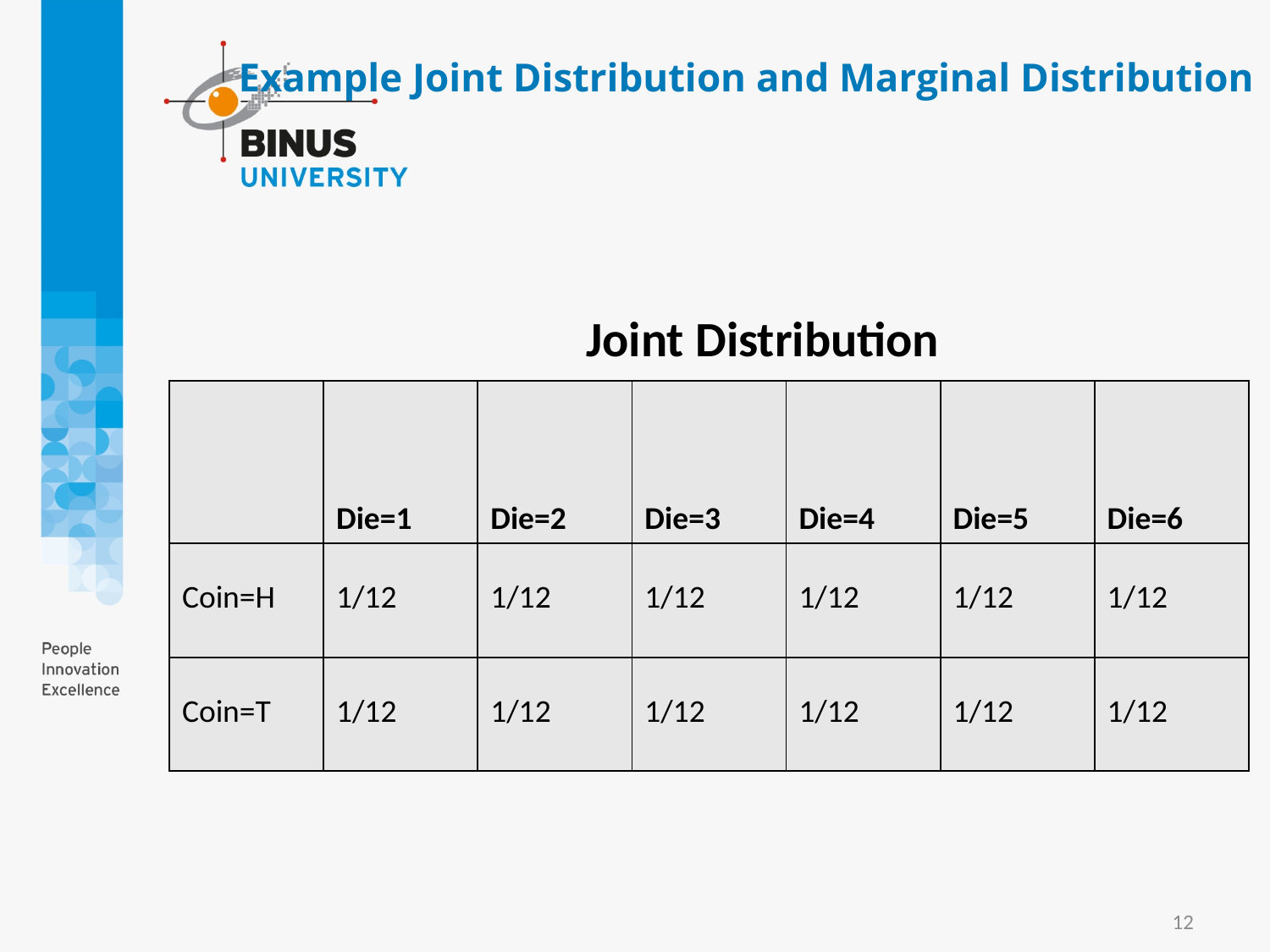

# Example Joint Distribution and Marginal Distribution
Joint Distribution
|  | Die=1 | Die=2 | Die=3 | Die=4 | Die=5 | Die=6 |
| --- | --- | --- | --- | --- | --- | --- |
| Coin=H | 1/12 | 1/12 | 1/12 | 1/12 | 1/12 | 1/12 |
| Coin=T | 1/12 | 1/12 | 1/12 | 1/12 | 1/12 | 1/12 |
12